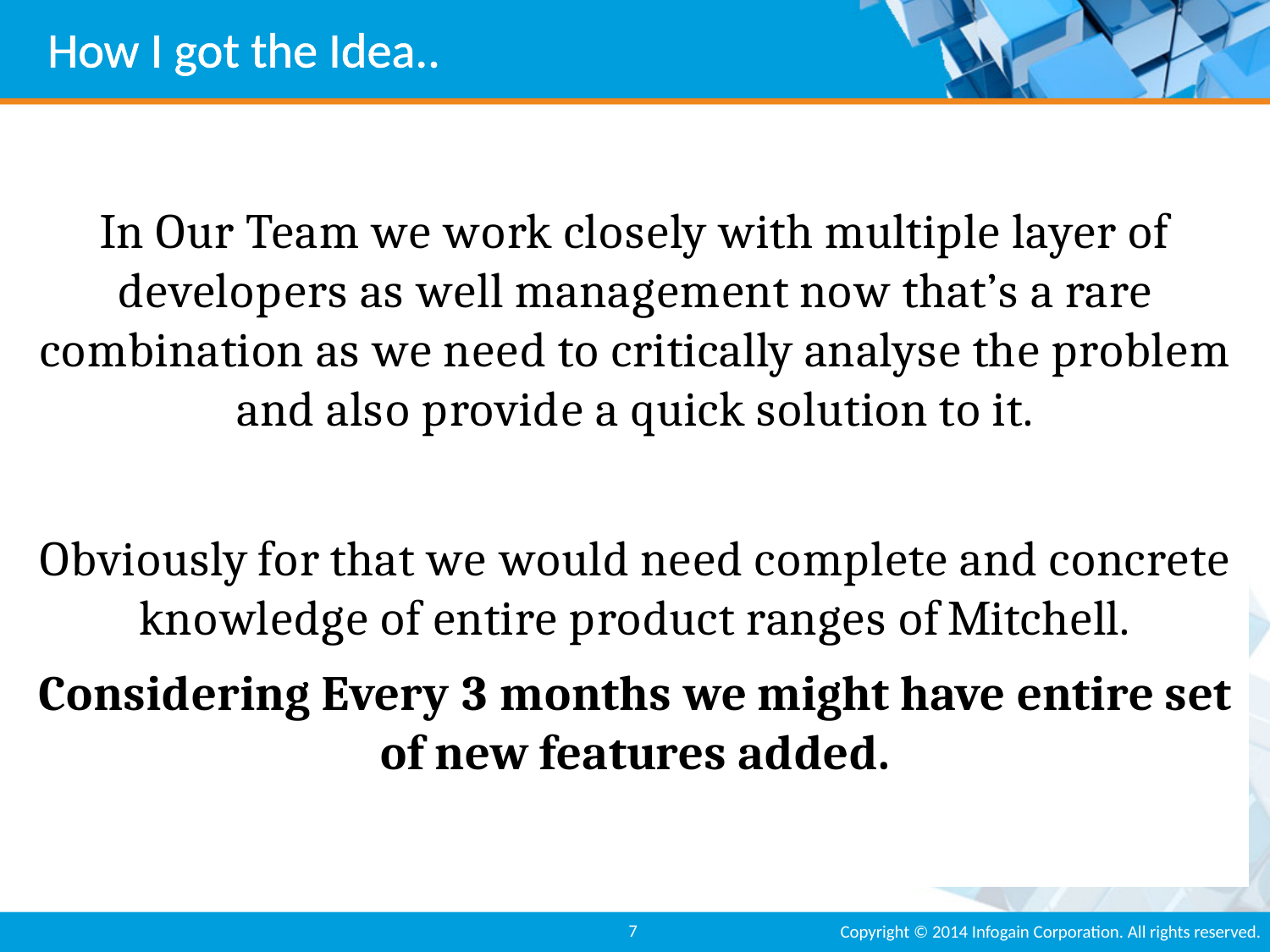

# How I got the Idea..

In Our Team we work closely with multiple layer of developers as well management now that’s a rare combination as we need to critically analyse the problem and also provide a quick solution to it.

Obviously for that we would need complete and concrete knowledge of entire product ranges of Mitchell.
Considering Every 3 months we might have entire set of new features added.